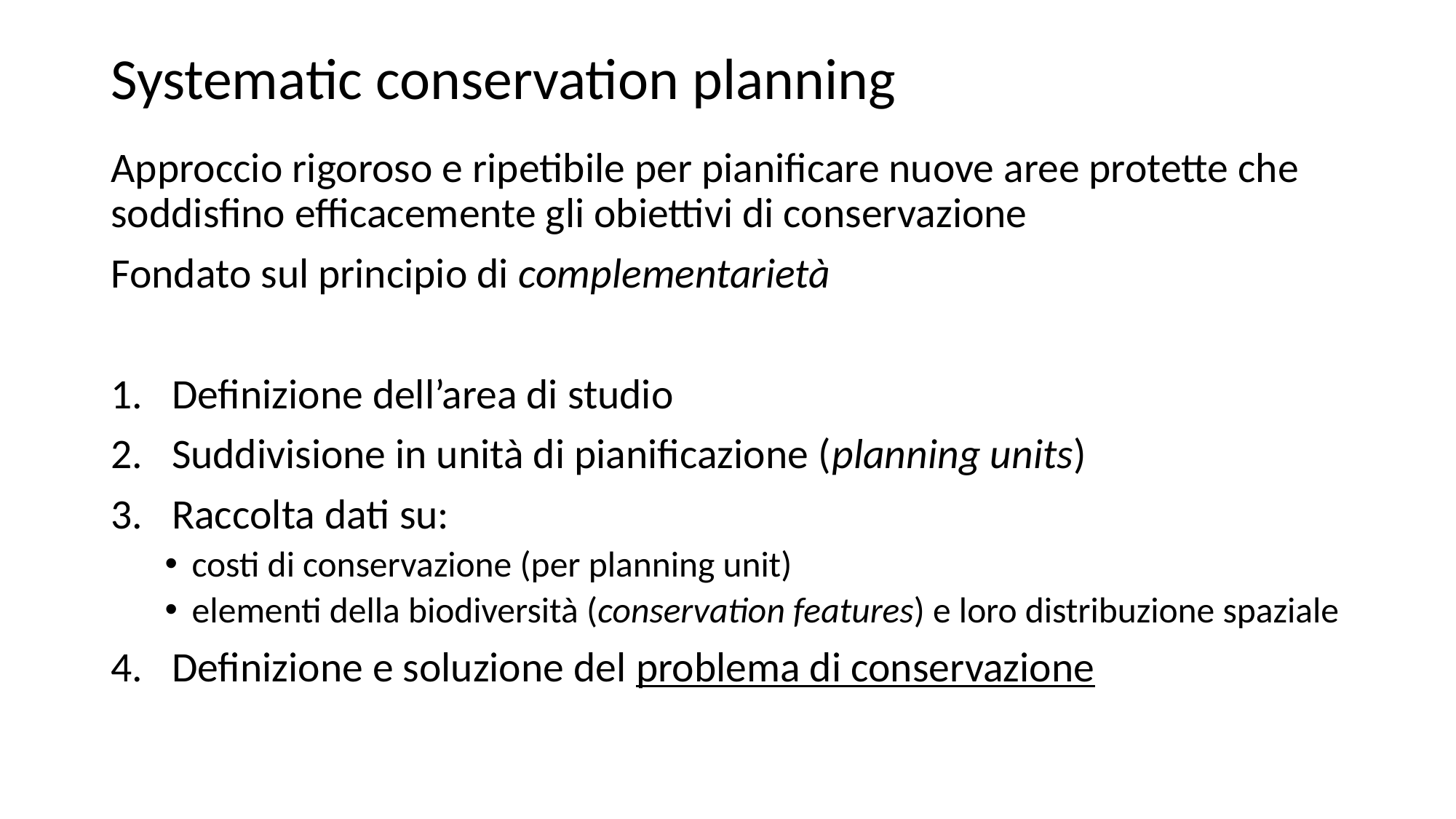

# Systematic conservation planning
Approccio rigoroso e ripetibile per pianificare nuove aree protette che soddisfino efficacemente gli obiettivi di conservazione
Fondato sul principio di complementarietà

Definizione dell’area di studio
Suddivisione in unità di pianificazione (planning units)
Raccolta dati su:
costi di conservazione (per planning unit)
elementi della biodiversità (conservation features) e loro distribuzione spaziale
Definizione e soluzione del problema di conservazione